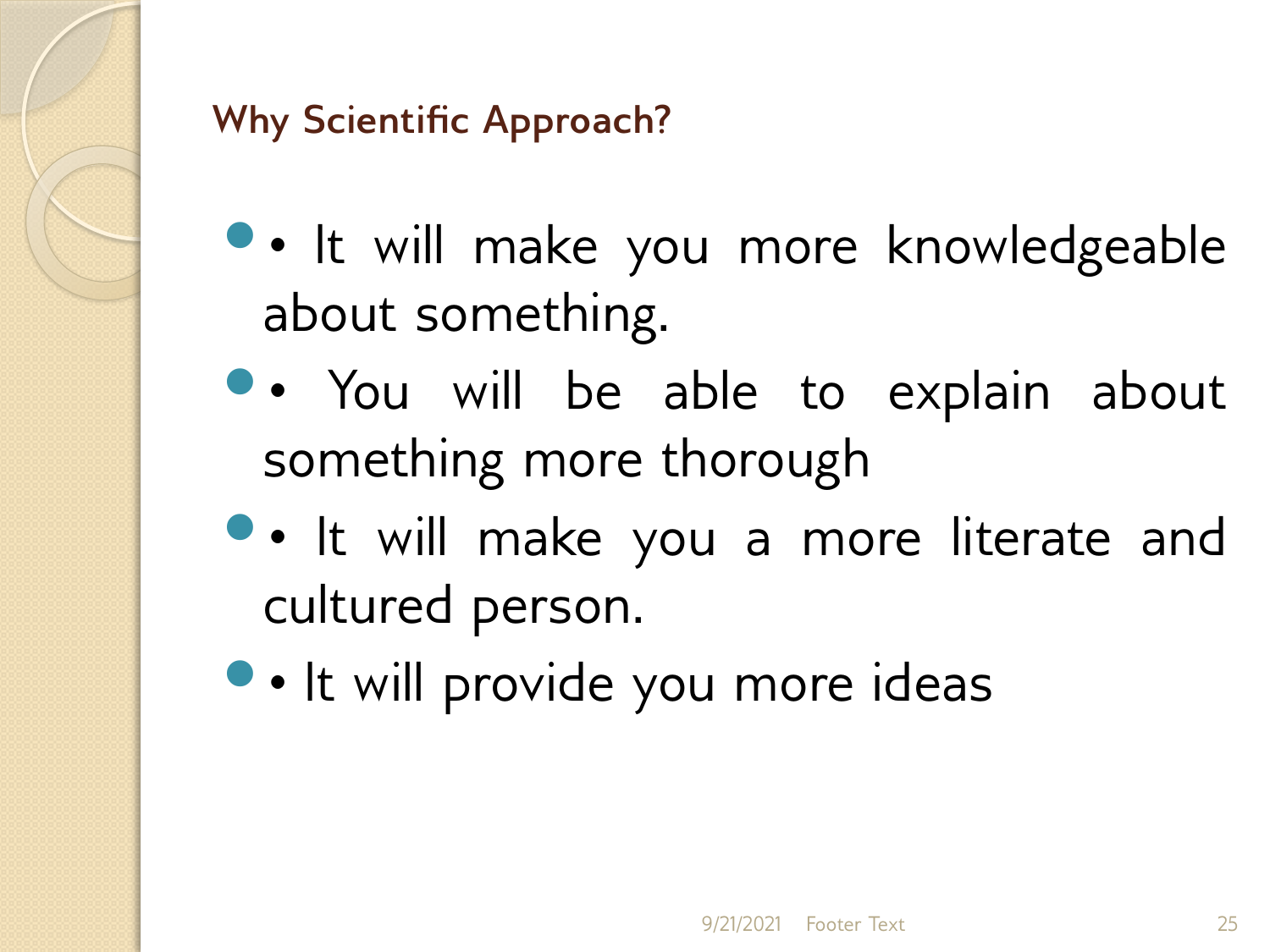

# Why Scientific Approach?
• It will make you more knowledgeable about something.
• You will be able to explain about something more thorough
• It will make you a more literate and cultured person.
• It will provide you more ideas

9/21/2021
Footer Text
25